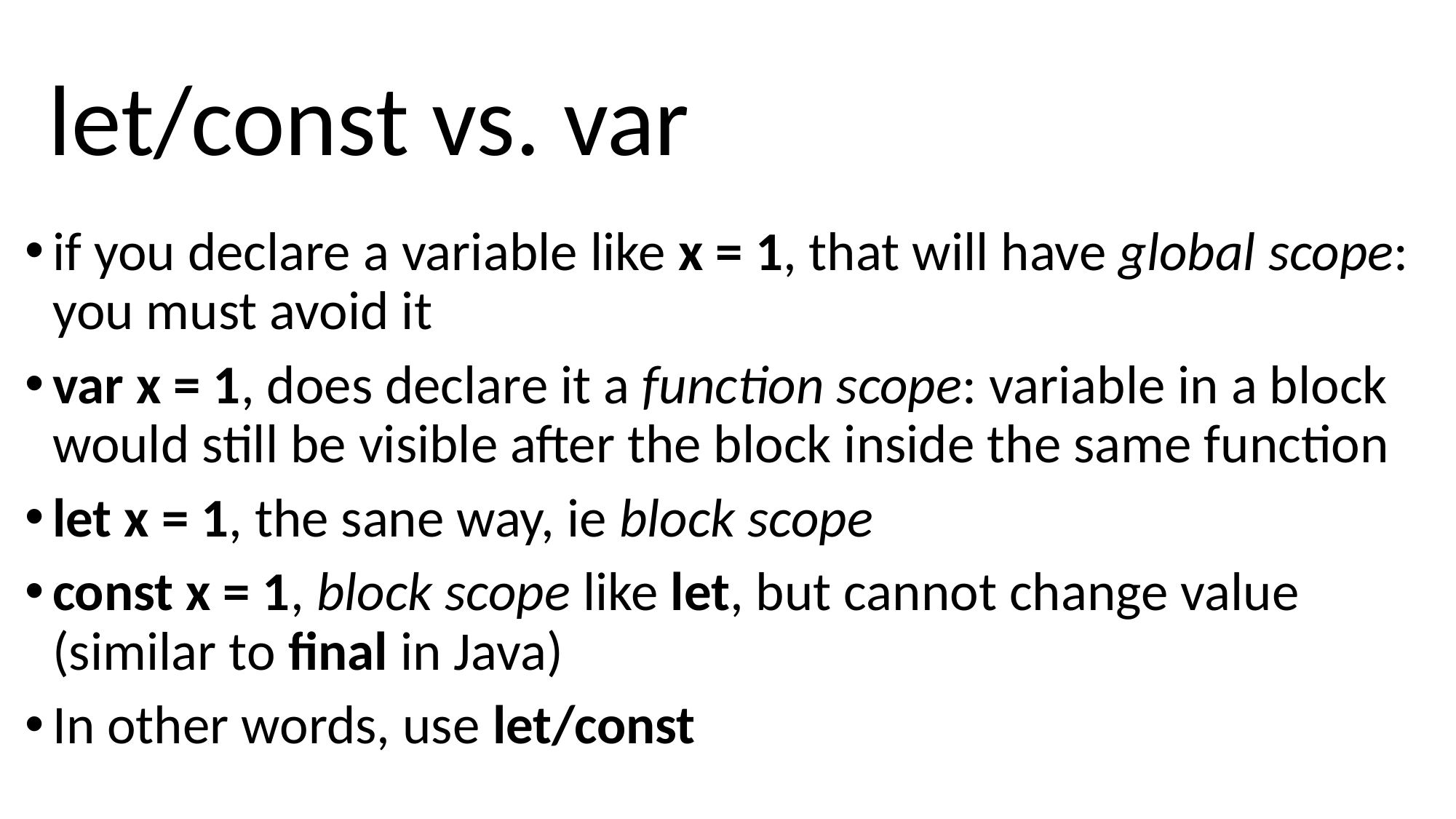

# let/const vs. var
if you declare a variable like x = 1, that will have global scope: you must avoid it
var x = 1, does declare it a function scope: variable in a block would still be visible after the block inside the same function
let x = 1, the sane way, ie block scope
const x = 1, block scope like let, but cannot change value (similar to final in Java)
In other words, use let/const